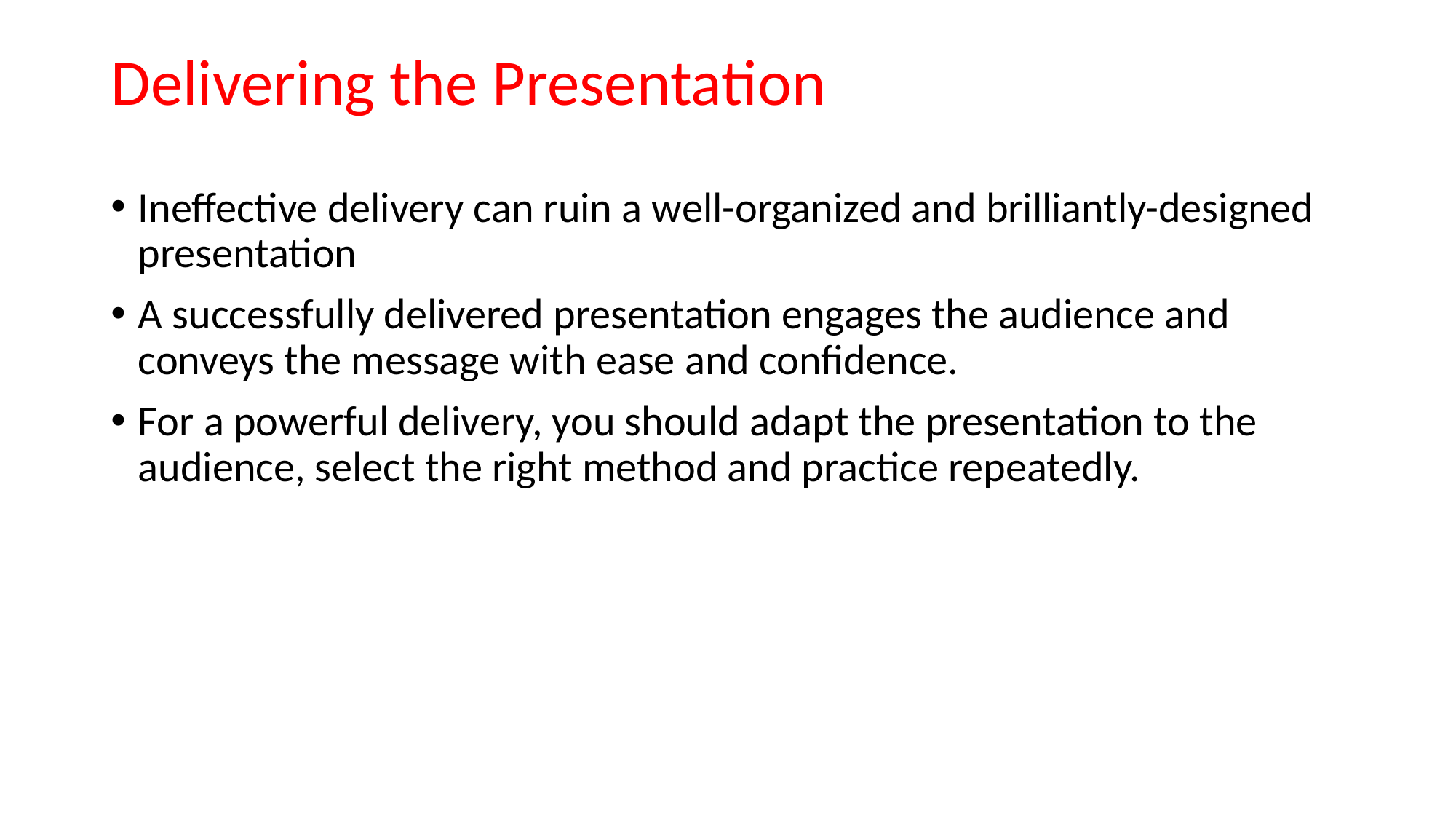

# Delivering the Presentation
Ineffective delivery can ruin a well-organized and brilliantly-designed presentation
A successfully delivered presentation engages the audience and conveys the message with ease and confidence.
For a powerful delivery, you should adapt the presentation to the audience, select the right method and practice repeatedly.